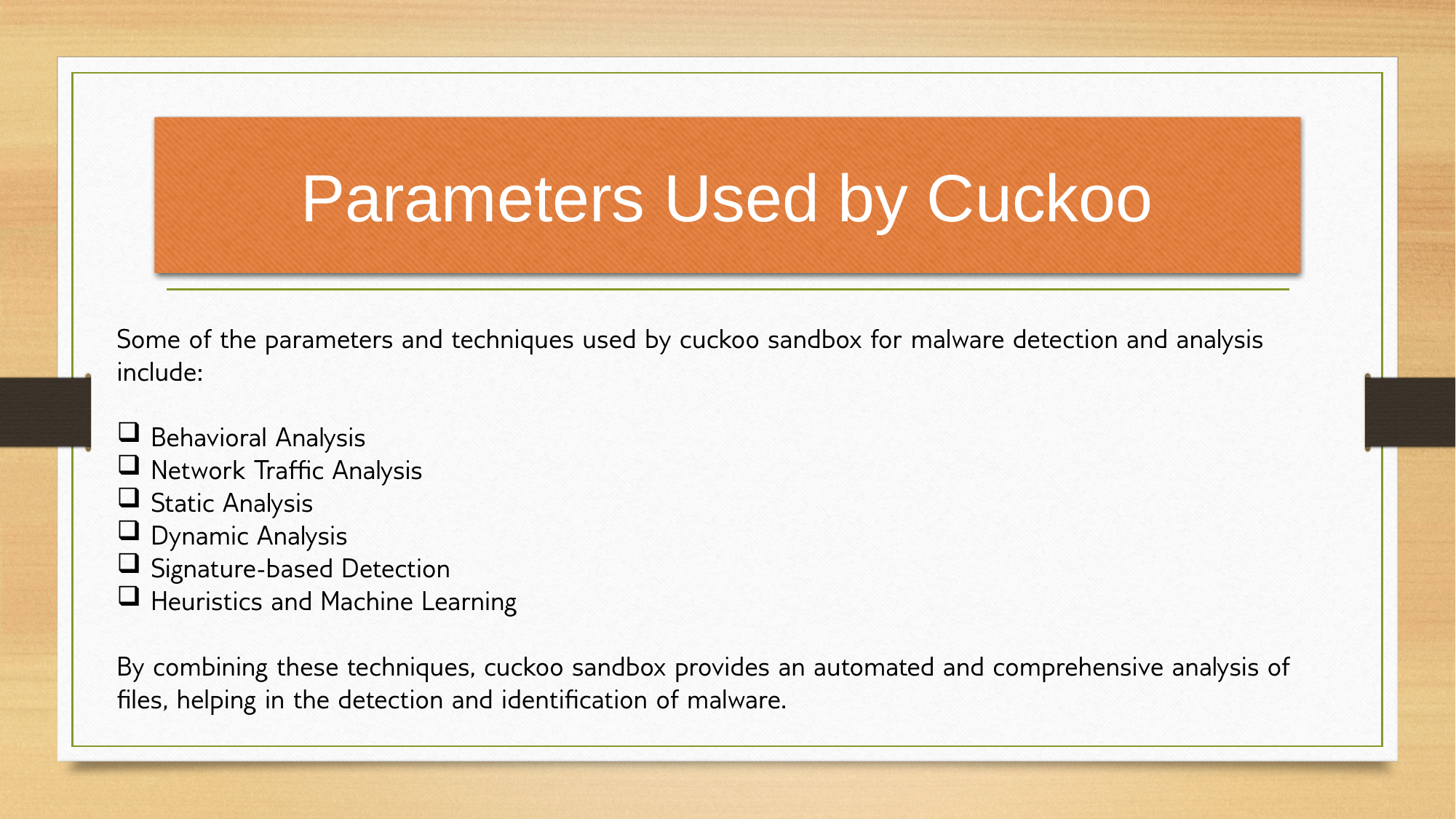

# Parameters Used by Cuckoo
Some of the parameters and techniques used by cuckoo sandbox for malware detection and analysis include:

Behavioral Analysis
Network Traffic Analysis
Static Analysis
Dynamic Analysis
Signature-based Detection
Heuristics and Machine Learning

By combining these techniques, cuckoo sandbox provides an automated and comprehensive analysis of files, helping in the detection and identification of malware.